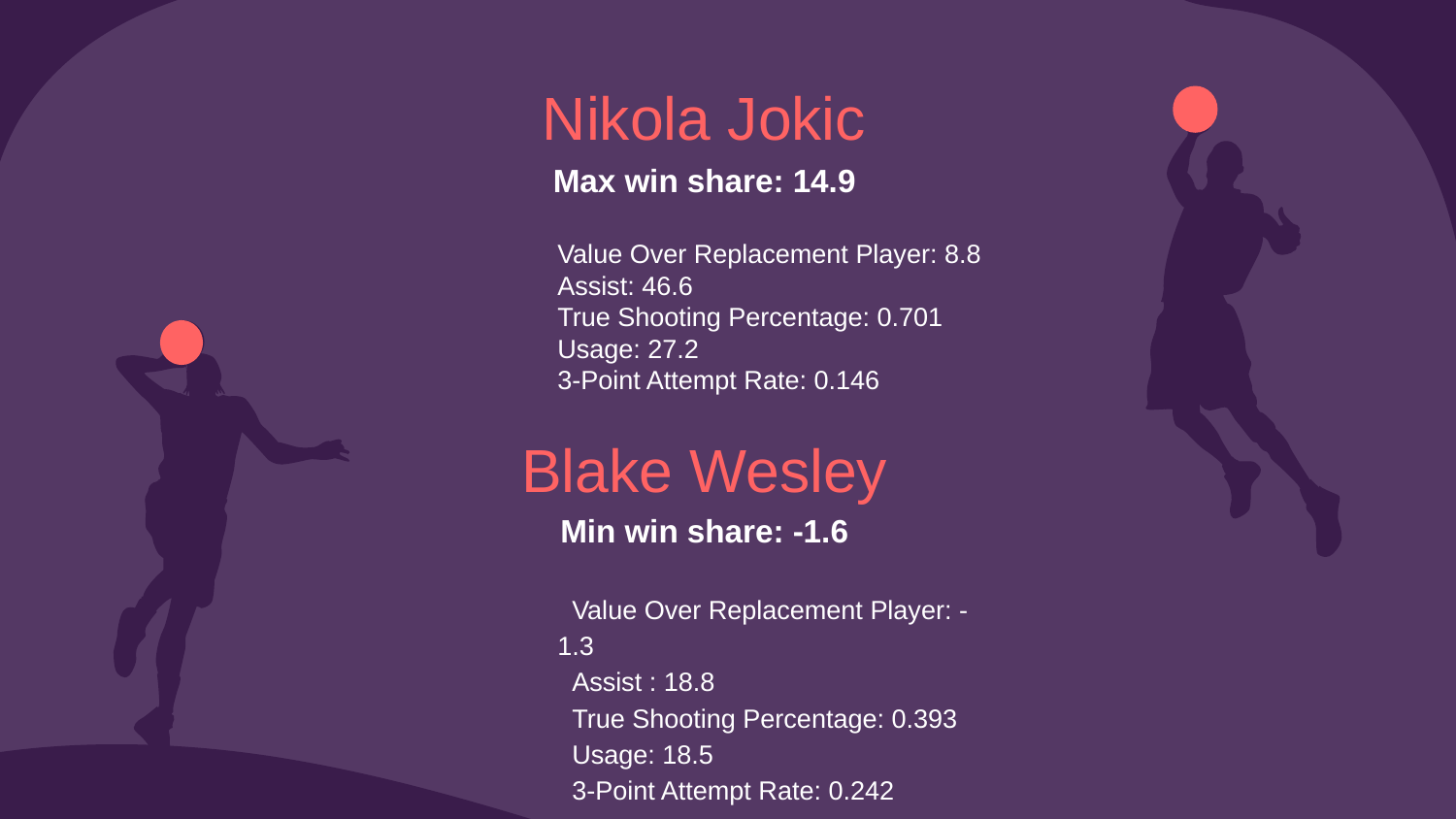

# Nikola Jokic

Max win share: 14.9
Value Over Replacement Player: 8.8
Assist: 46.6
True Shooting Percentage: 0.701
Usage: 27.2
3-Point Attempt Rate: 0.146

Blake Wesley
Min win share: -1.6

  Value Over Replacement Player: -1.3
  Assist : 18.8
  True Shooting Percentage: 0.393
  Usage: 18.5
  3-Point Attempt Rate: 0.242